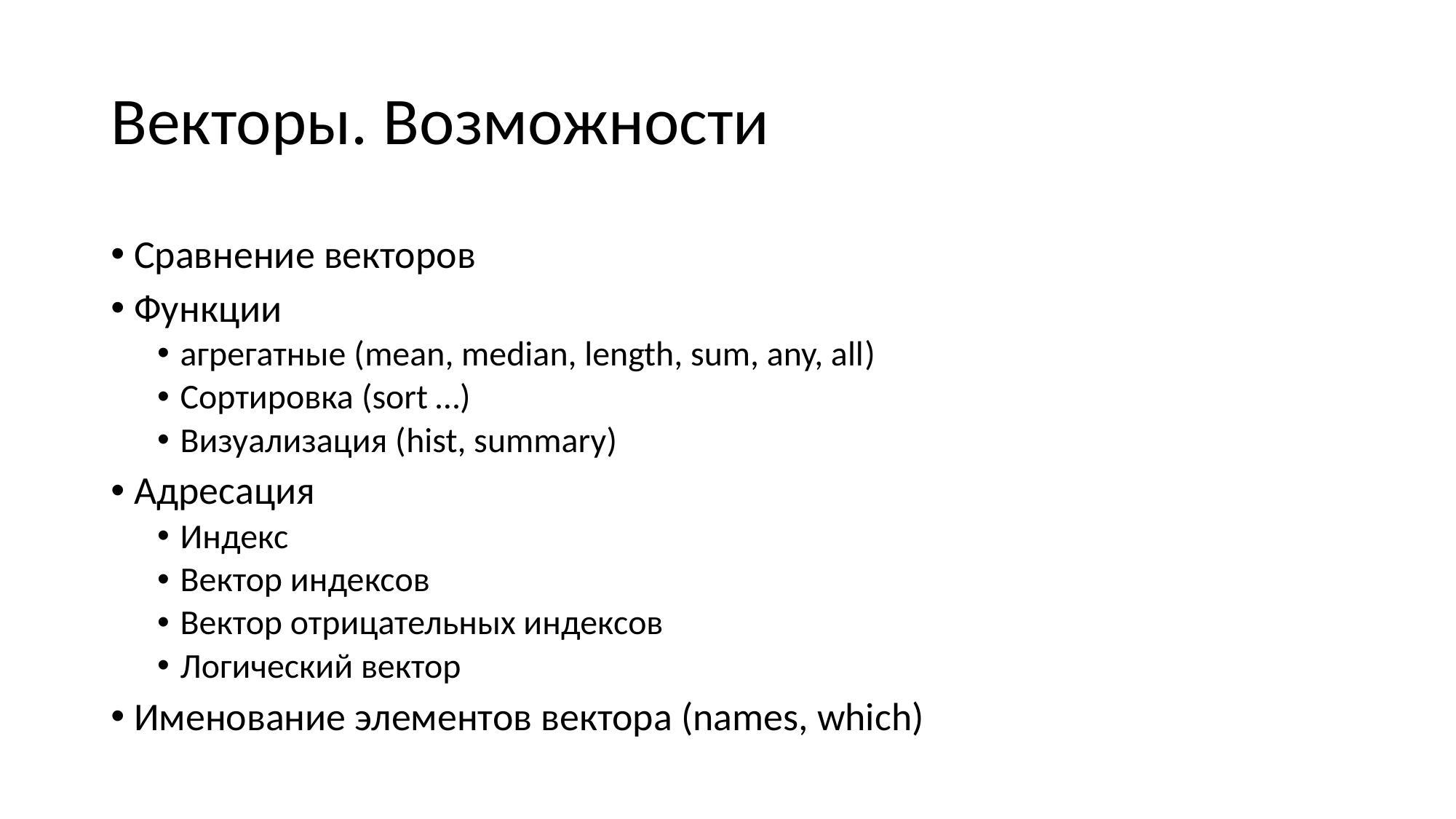

# Векторы. Возможности
Сравнение векторов
Функции
агрегатные (mean, median, length, sum, any, all)
Сортировка (sort …)
Визуализация (hist, summary)
Адресация
Индекс
Вектор индексов
Вектор отрицательных индексов
Логический вектор
Именование элементов вектора (names, which)